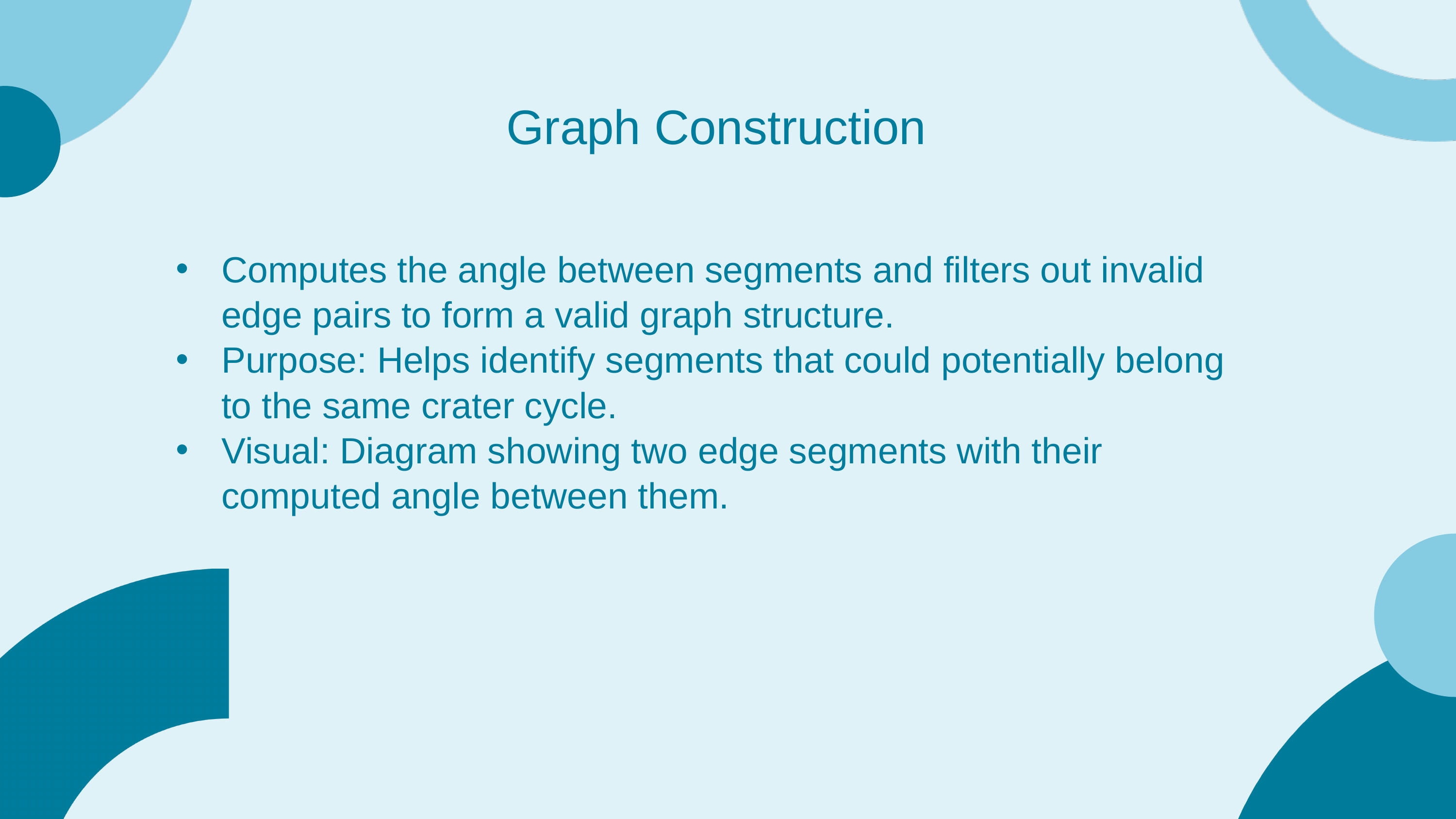

Graph Construction

Computes the angle between segments and filters out invalid edge pairs to form a valid graph structure.
Purpose: Helps identify segments that could potentially belong to the same crater cycle.
Visual: Diagram showing two edge segments with their computed angle between them.